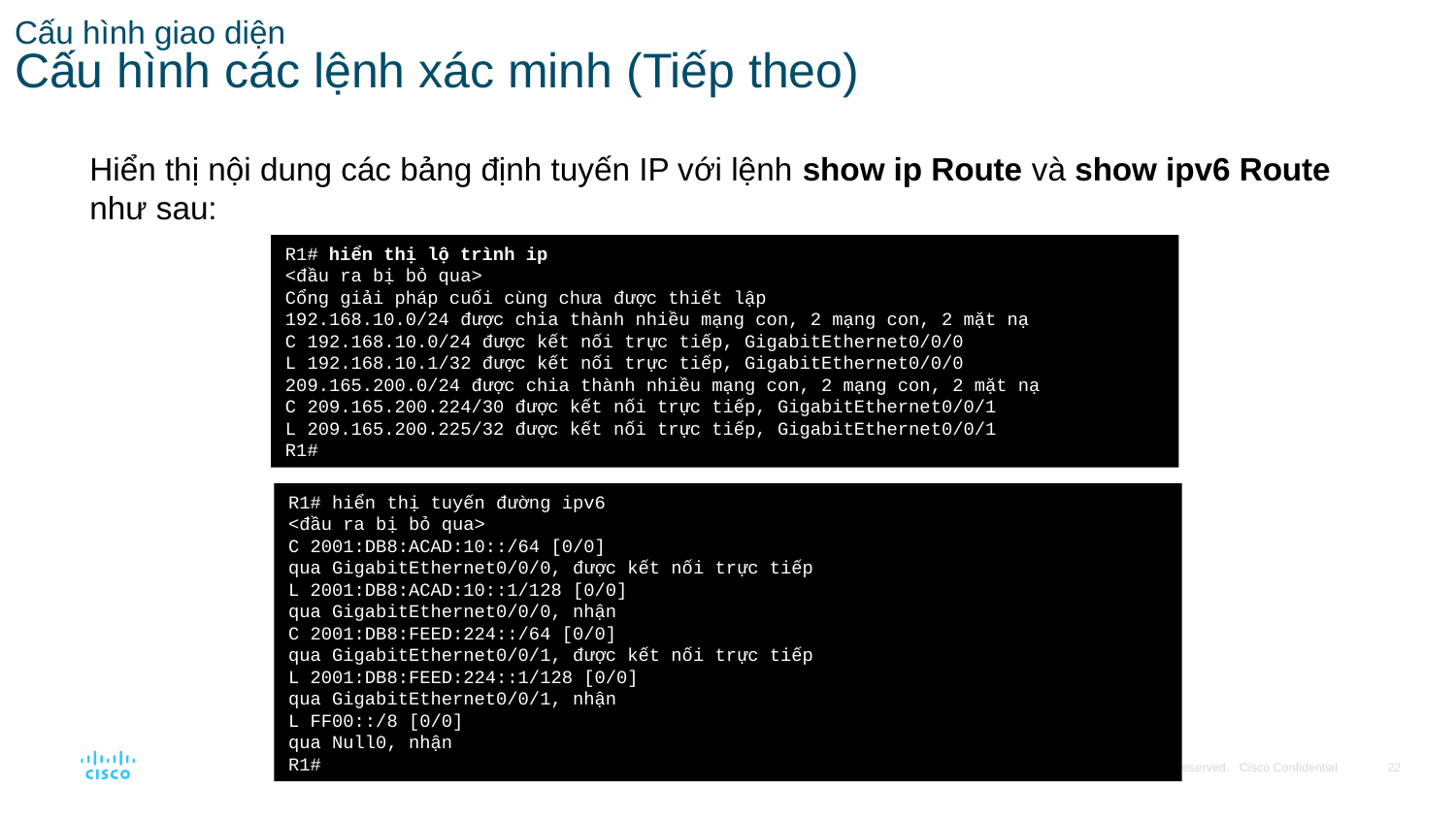

# Cấu hình giao diện Cấu hình các lệnh xác minh (Tiếp theo)
Hiển thị nội dung các bảng định tuyến IP với lệnh show ip Route và show ipv6 Route như sau:
R1# hiển thị lộ trình ip
<đầu ra bị bỏ qua>
Cổng giải pháp cuối cùng chưa được thiết lập
192.168.10.0/24 được chia thành nhiều mạng con, 2 mạng con, 2 mặt nạ
C 192.168.10.0/24 được kết nối trực tiếp, GigabitEthernet0/0/0
L 192.168.10.1/32 được kết nối trực tiếp, GigabitEthernet0/0/0
209.165.200.0/24 được chia thành nhiều mạng con, 2 mạng con, 2 mặt nạ
C 209.165.200.224/30 được kết nối trực tiếp, GigabitEthernet0/0/1
L 209.165.200.225/32 được kết nối trực tiếp, GigabitEthernet0/0/1
R1#
R1# hiển thị tuyến đường ipv6
<đầu ra bị bỏ qua>
C 2001:DB8:ACAD:10::/64 [0/0]
qua GigabitEthernet0/0/0, được kết nối trực tiếp
L 2001:DB8:ACAD:10::1/128 [0/0]
qua GigabitEthernet0/0/0, nhận
C 2001:DB8:FEED:224::/64 [0/0]
qua GigabitEthernet0/0/1, được kết nối trực tiếp
L 2001:DB8:FEED:224::1/128 [0/0]
qua GigabitEthernet0/0/1, nhận
L FF00::/8 [0/0]
qua Null0, nhận
R1#